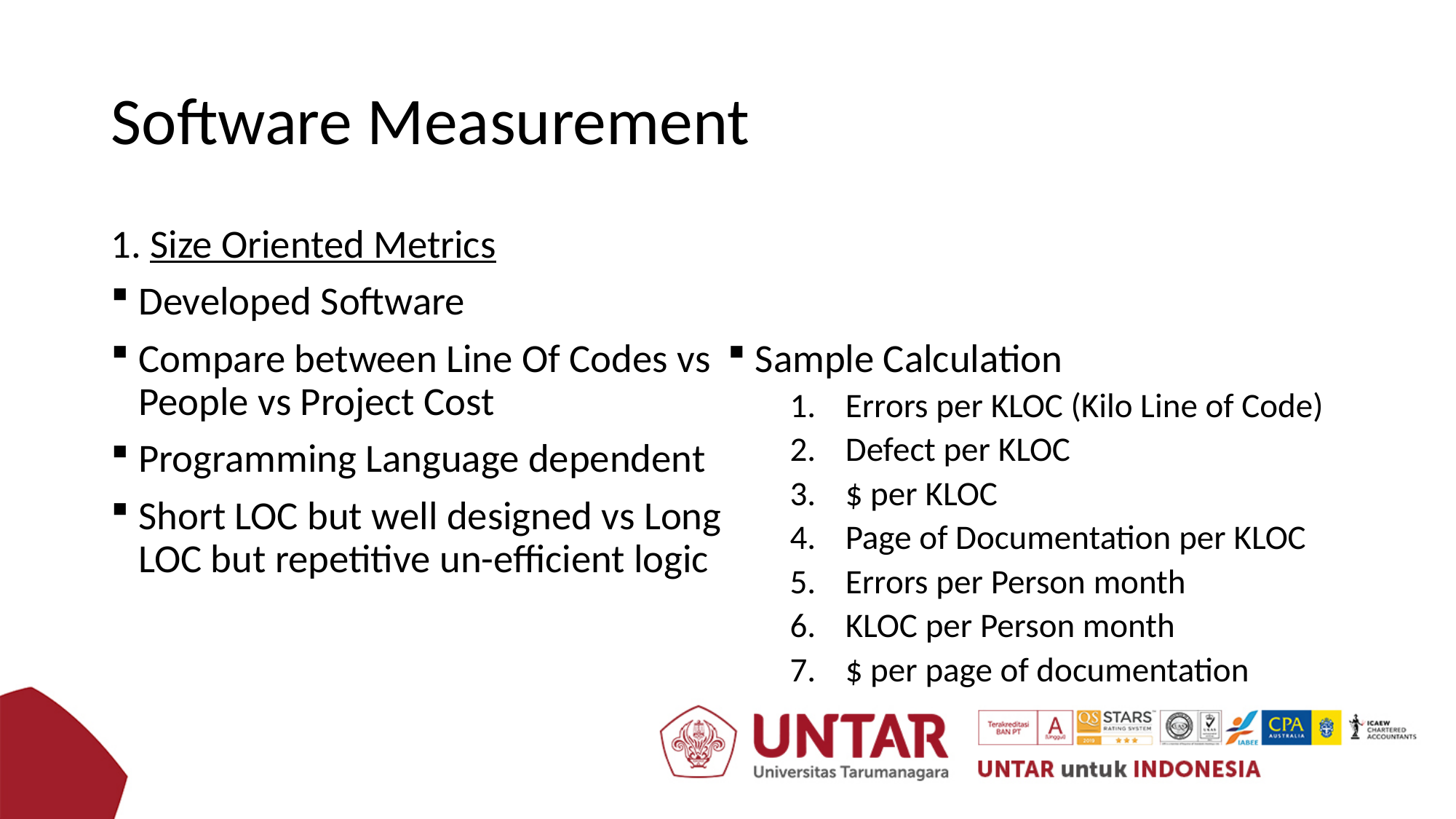

# Software Measurement
1. Size Oriented Metrics
Developed Software
Compare between Line Of Codes vs People vs Project Cost
Programming Language dependent
Short LOC but well designed vs Long LOC but repetitive un-efficient logic

Sample Calculation
Errors per KLOC (Kilo Line of Code)
Defect per KLOC
$ per KLOC
Page of Documentation per KLOC
Errors per Person month
KLOC per Person month
$ per page of documentation